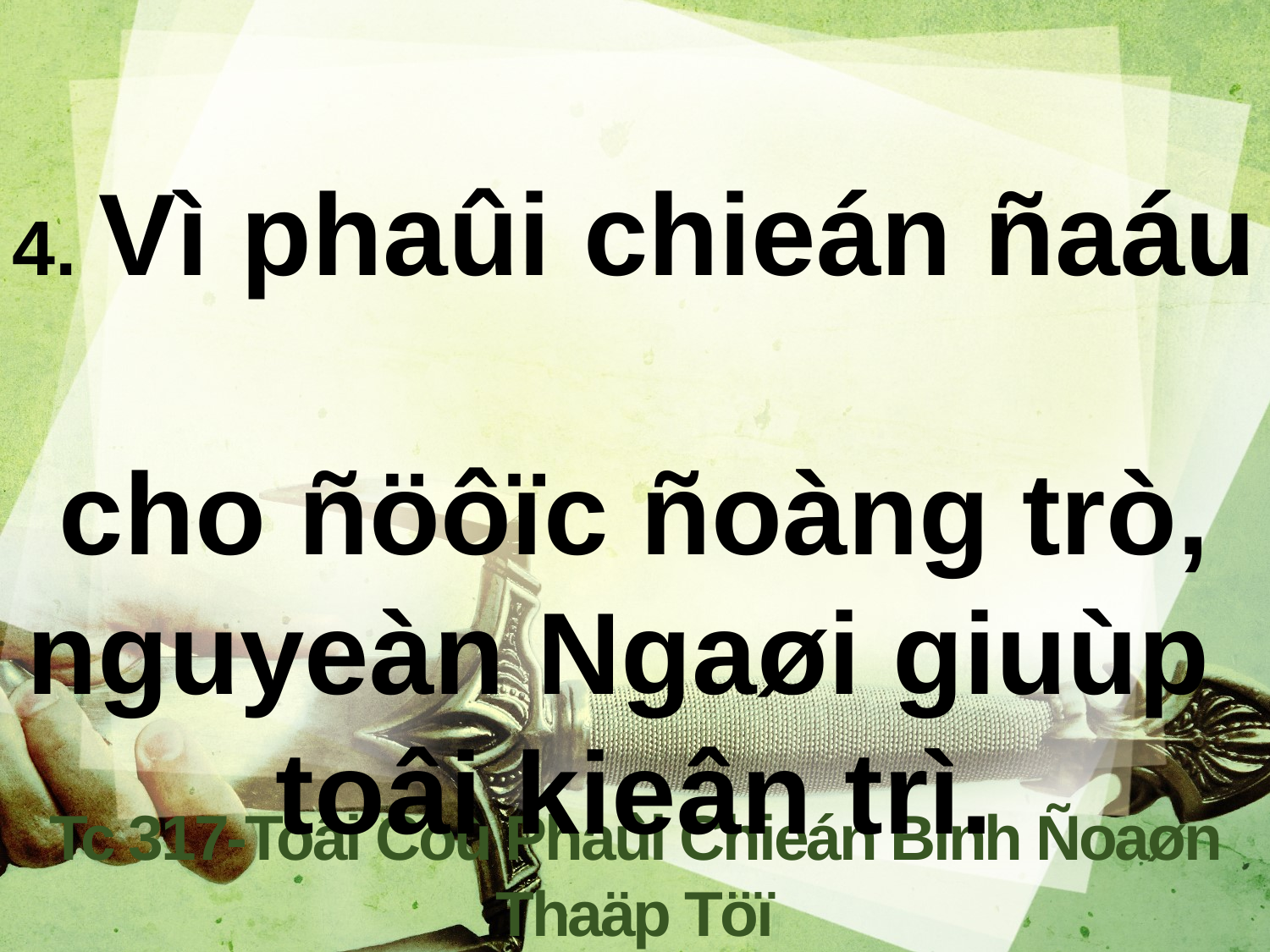

4. Vì phaûi chieán ñaáu
cho ñöôïc ñoàng trò, nguyeàn Ngaøi giuùp
toâi kieân trì.
Tc 317-Toâi Coù Phaûi Chieán Binh Ñoaøn Thaäp Töï